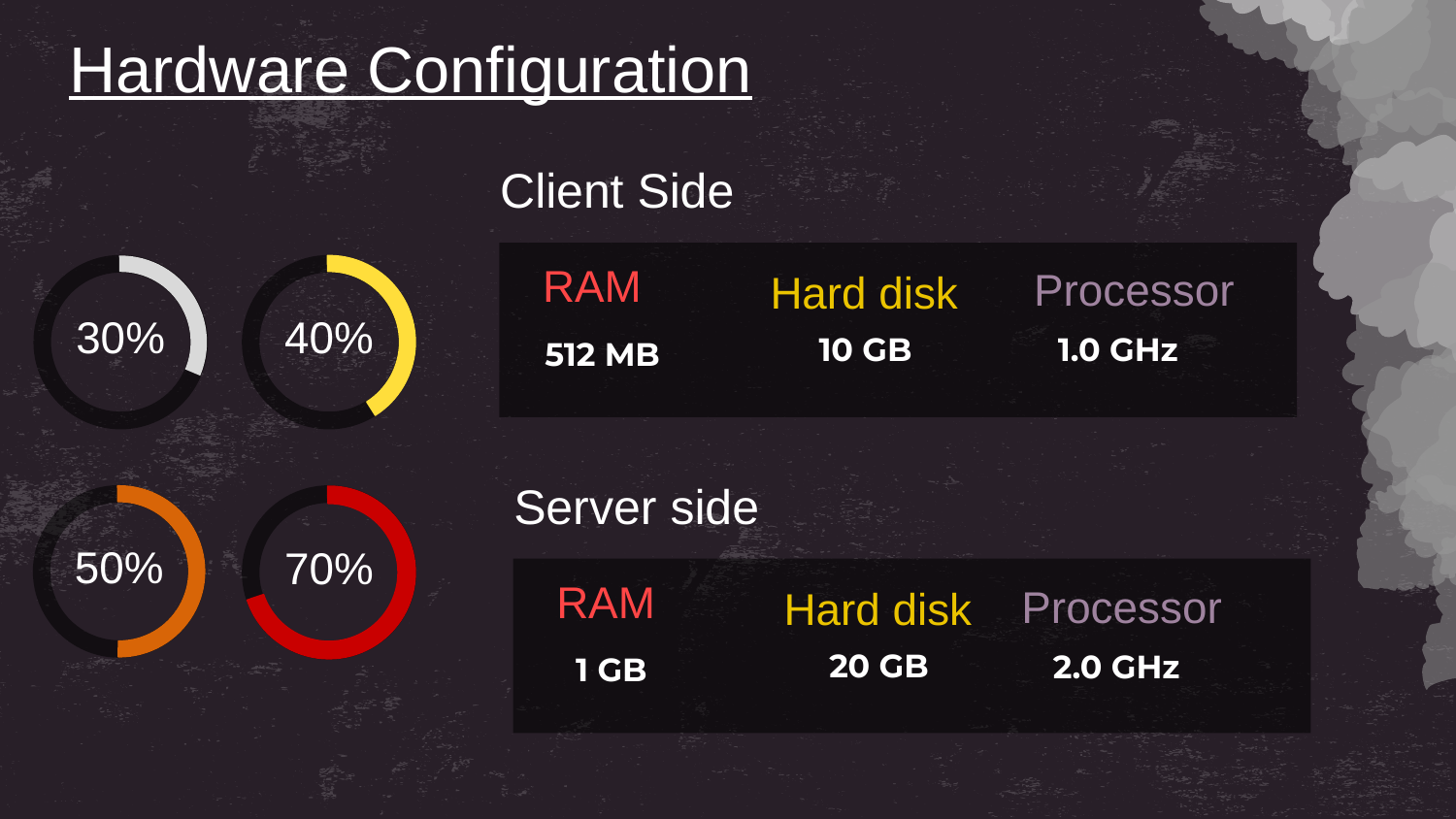

Hardware Configuration
Client Side

RAM
Processor
Hard disk

40%
# 30%
10 GB
1.0 GHz
512 MB
Server side

50%
70%

RAM
Processor
Hard disk
20 GB

2.0 GHz
1 GB